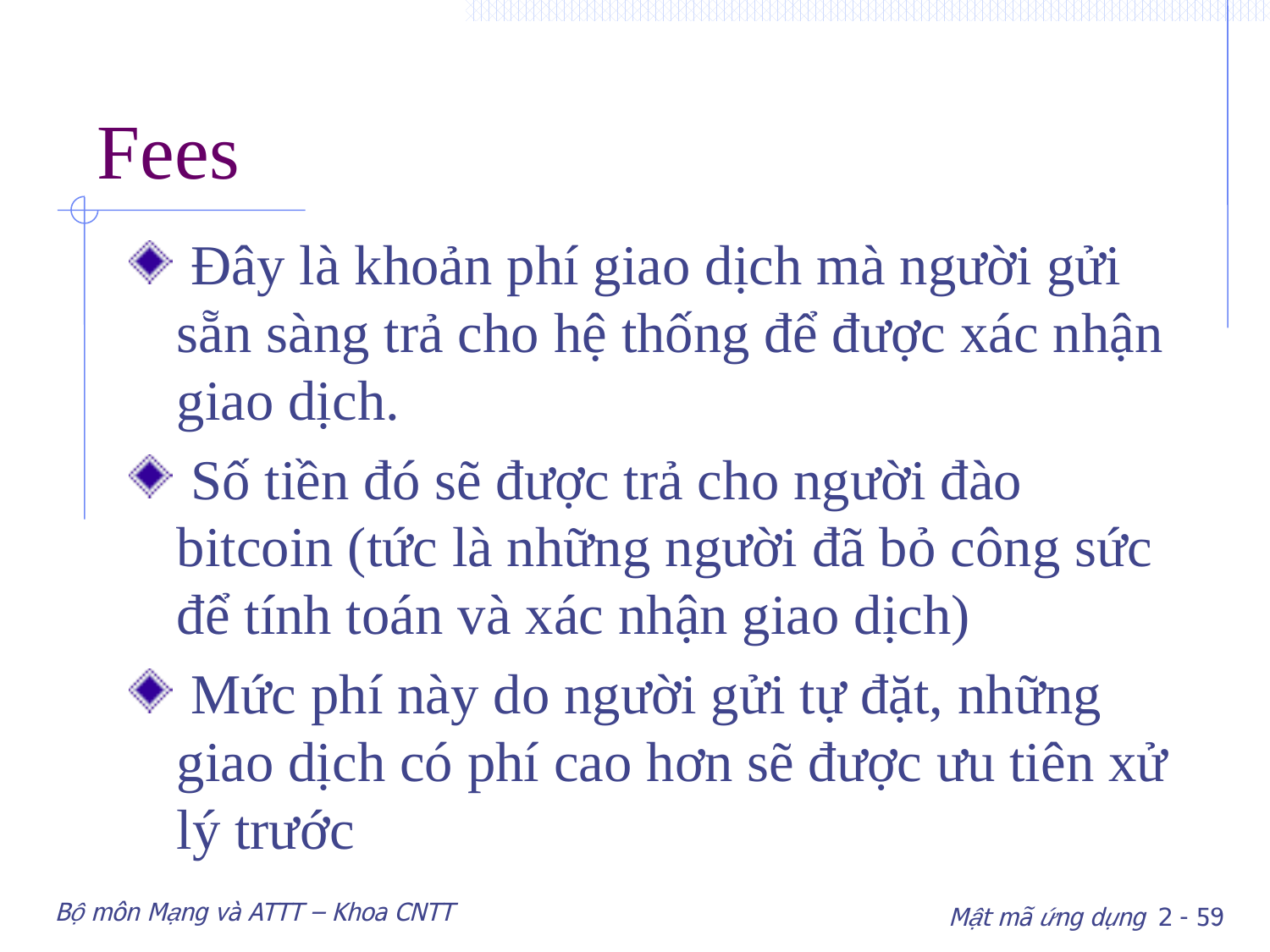

# Fees
 Đây là khoản phí giao dịch mà người gửi sẵn sàng trả cho hệ thống để được xác nhận giao dịch.
 Số tiền đó sẽ được trả cho người đào bitcoin (tức là những người đã bỏ công sức để tính toán và xác nhận giao dịch)
 Mức phí này do người gửi tự đặt, những giao dịch có phí cao hơn sẽ được ưu tiên xử lý trước
Bộ môn Mạng và ATTT – Khoa CNTT